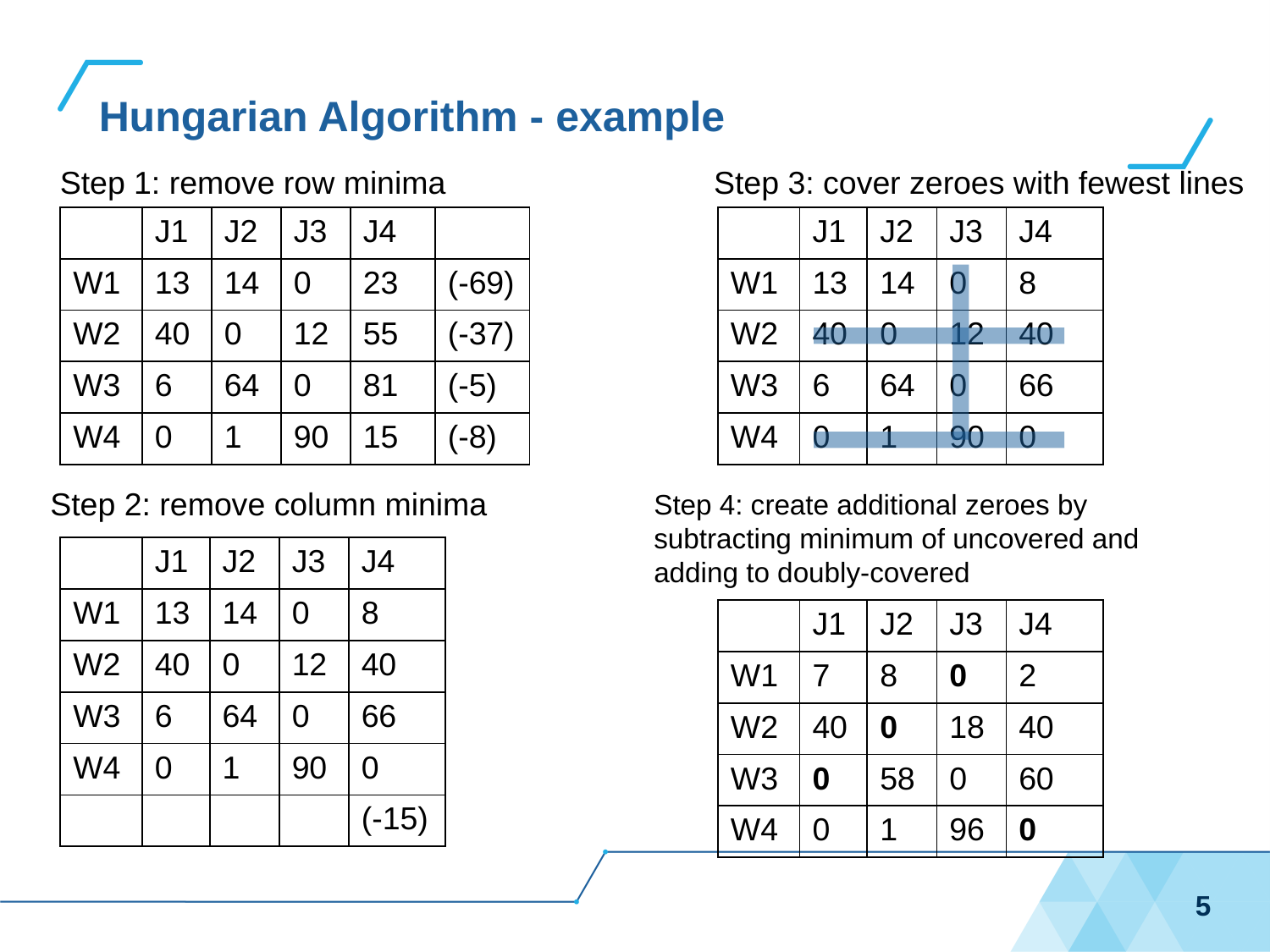

# Hungarian Algorithm - example
Step 1: remove row minima
Step 3: cover zeroes with fewest lines
|  | J1 | J2 | J3 | J4 |  |
| --- | --- | --- | --- | --- | --- |
| W1 | 13 | 14 | 0 | 23 | (-69) |
| W2 | 40 | 0 | 12 | 55 | (-37) |
| W3 | 6 | 64 | 0 | 81 | (-5) |
| W4 | 0 | 1 | 90 | 15 | (-8) |
|  | J1 | J2 | J3 | J4 |
| --- | --- | --- | --- | --- |
| W1 | 13 | 14 | 0 | 8 |
| W2 | 40 | 0 | 12 | 40 |
| W3 | 6 | 64 | 0 | 66 |
| W4 | 0 | 1 | 90 | 0 |
Step 2: remove column minima
Step 4: create additional zeroes by subtracting minimum of uncovered and adding to doubly-covered
|  | J1 | J2 | J3 | J4 |
| --- | --- | --- | --- | --- |
| W1 | 13 | 14 | 0 | 8 |
| W2 | 40 | 0 | 12 | 40 |
| W3 | 6 | 64 | 0 | 66 |
| W4 | 0 | 1 | 90 | 0 |
|  |  |  |  | (-15) |
|  | J1 | J2 | J3 | J4 |
| --- | --- | --- | --- | --- |
| W1 | 7 | 8 | 0 | 2 |
| W2 | 40 | 0 | 18 | 40 |
| W3 | 0 | 58 | 0 | 60 |
| W4 | 0 | 1 | 96 | 0 |

5